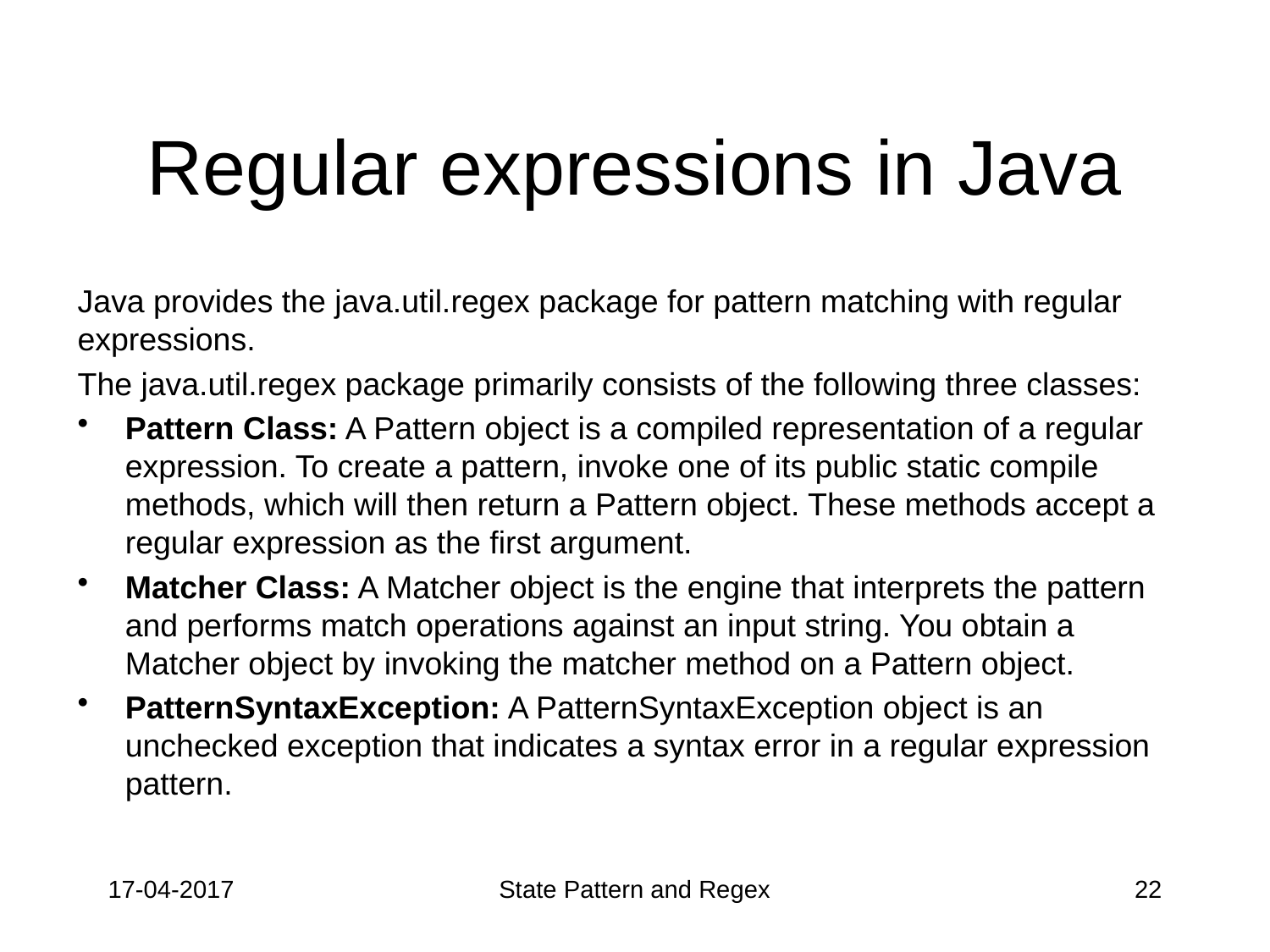

# Regular expressions in Java
Java provides the java.util.regex package for pattern matching with regular expressions.
The java.util.regex package primarily consists of the following three classes:
Pattern Class: A Pattern object is a compiled representation of a regular expression. To create a pattern, invoke one of its public static compile methods, which will then return a Pattern object. These methods accept a regular expression as the first argument.
Matcher Class: A Matcher object is the engine that interprets the pattern and performs match operations against an input string. You obtain a Matcher object by invoking the matcher method on a Pattern object.
PatternSyntaxException: A PatternSyntaxException object is an unchecked exception that indicates a syntax error in a regular expression pattern.
17-04-2017
State Pattern and Regex
22